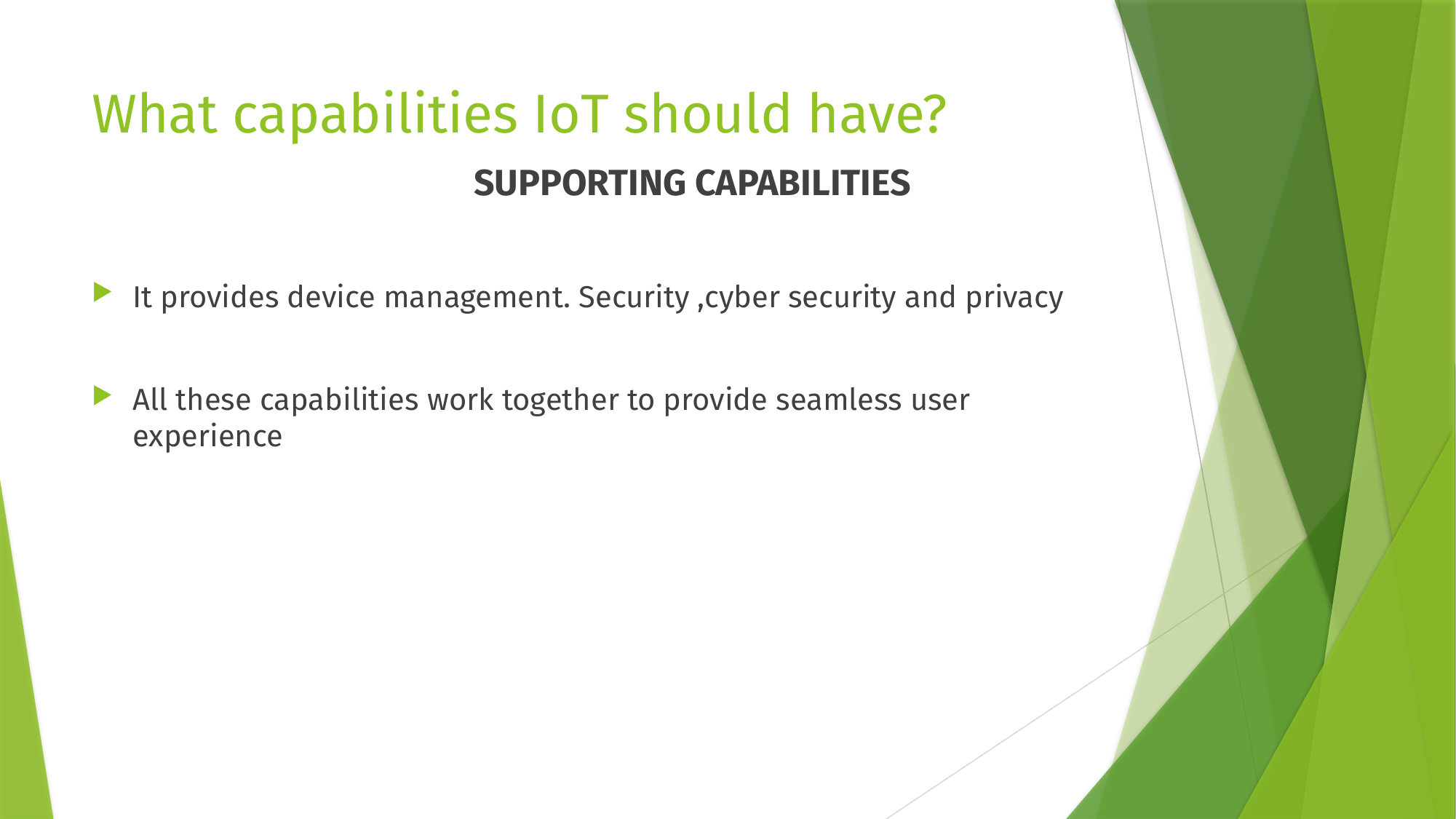

# What capabilities IoT should have?
SUPPORTING CAPABILITIES

It provides device management. Security ,cyber security and privacy

All these capabilities work together to provide seamless user experience